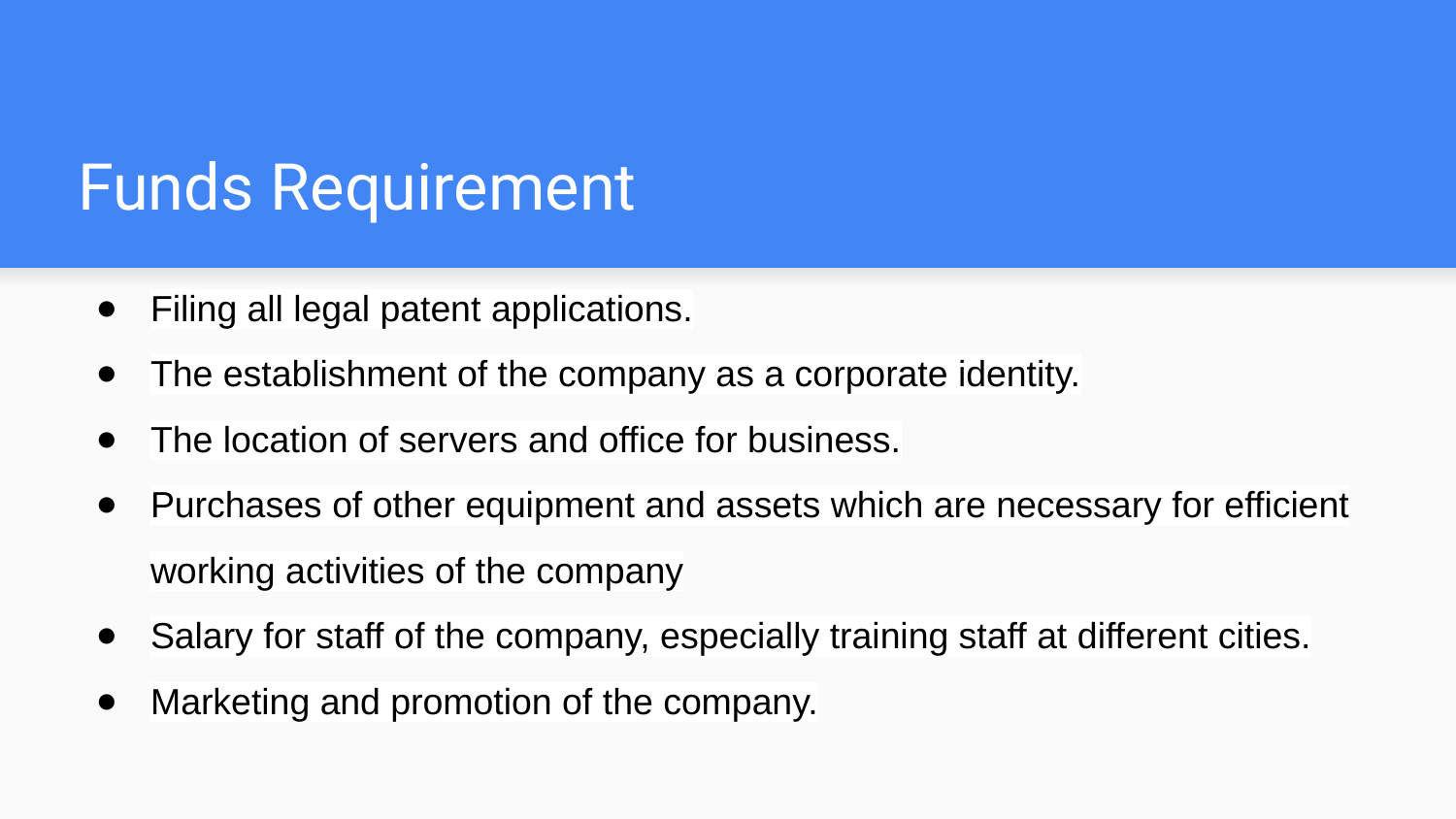

# Funds Requirement

Filing all legal patent applications.
The establishment of the company as a corporate identity.
The location of servers and office for business.
Purchases of other equipment and assets which are necessary for efficient working activities of the company
Salary for staff of the company, especially training staff at different cities.
Marketing and promotion of the company.